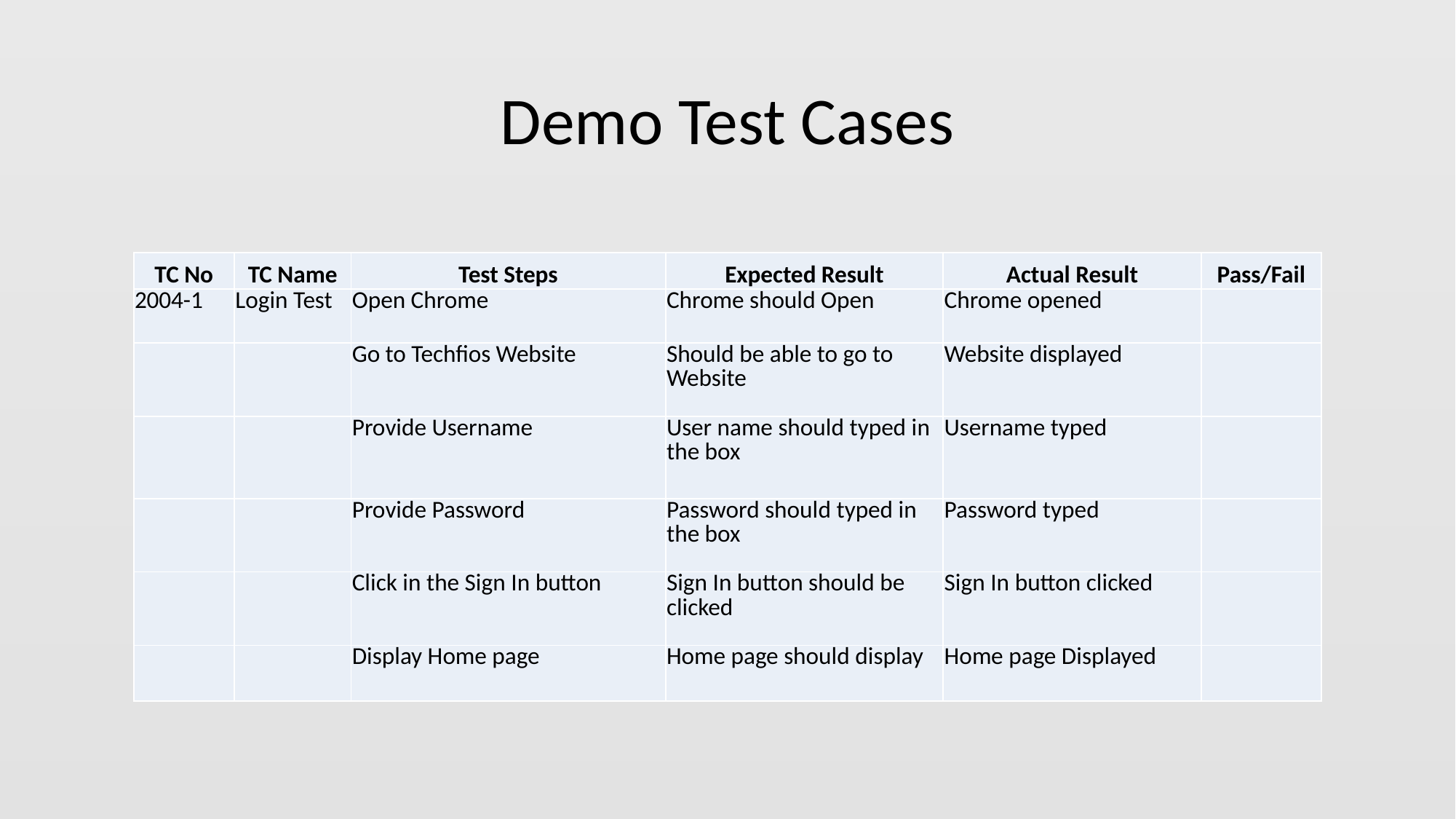

# Demo Test Cases
| TC No | TC Name | Test Steps | Expected Result | Actual Result | Pass/Fail |
| --- | --- | --- | --- | --- | --- |
| 2004-1 | Login Test | Open Chrome | Chrome should Open | Chrome opened |  |
|  |  | Go to Techfios Website | Should be able to go to Website | Website displayed |  |
|  |  | Provide Username | User name should typed in the box | Username typed |  |
|  |  | Provide Password | Password should typed in the box | Password typed |  |
|  |  | Click in the Sign In button | Sign In button should be clicked | Sign In button clicked |  |
|  |  | Display Home page | Home page should display | Home page Displayed |  |